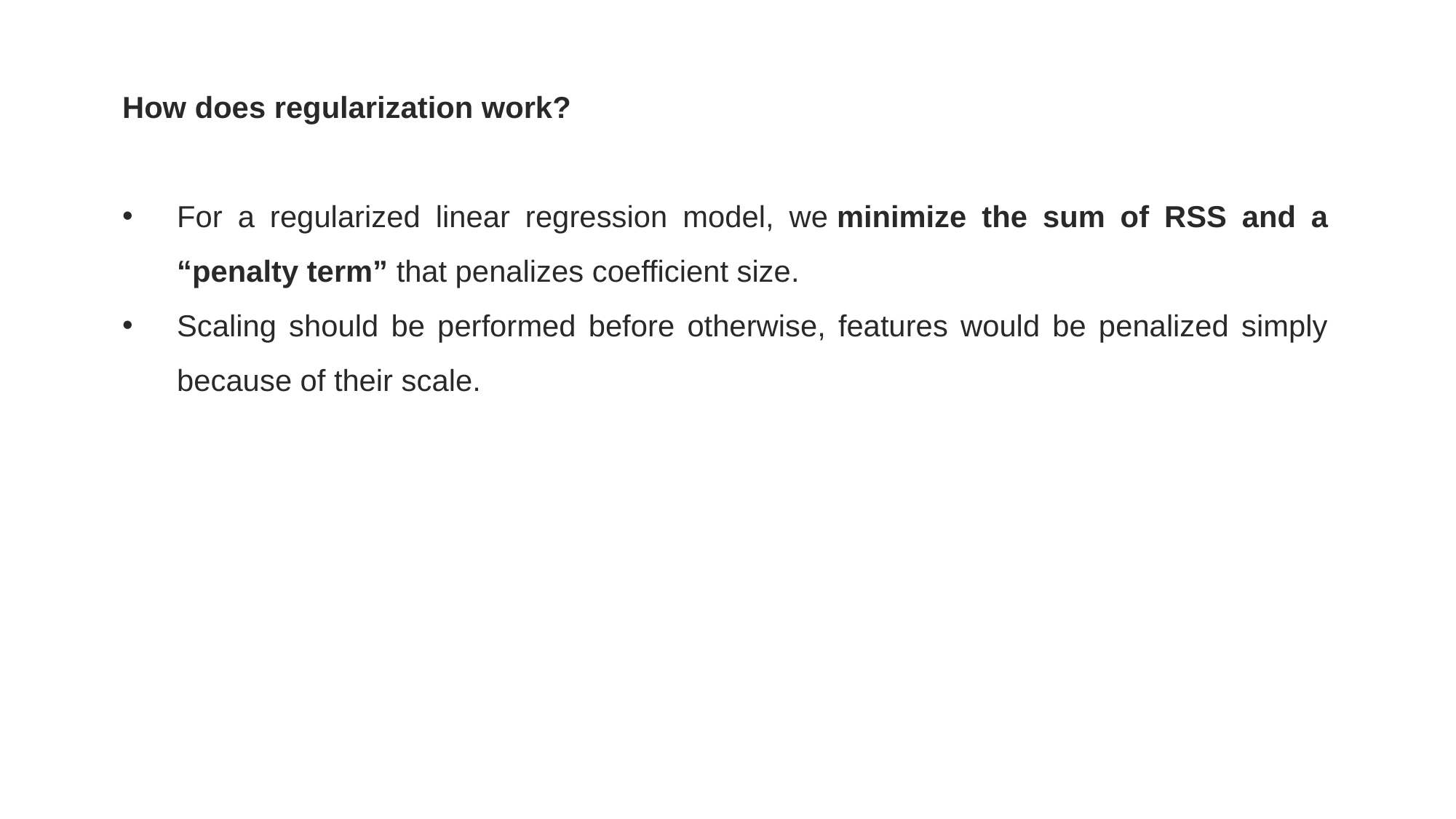

How does regularization work?

For a regularized linear regression model, we minimize the sum of RSS and a “penalty term” that penalizes coefficient size.
Scaling should be performed before otherwise, features would be penalized simply because of their scale.